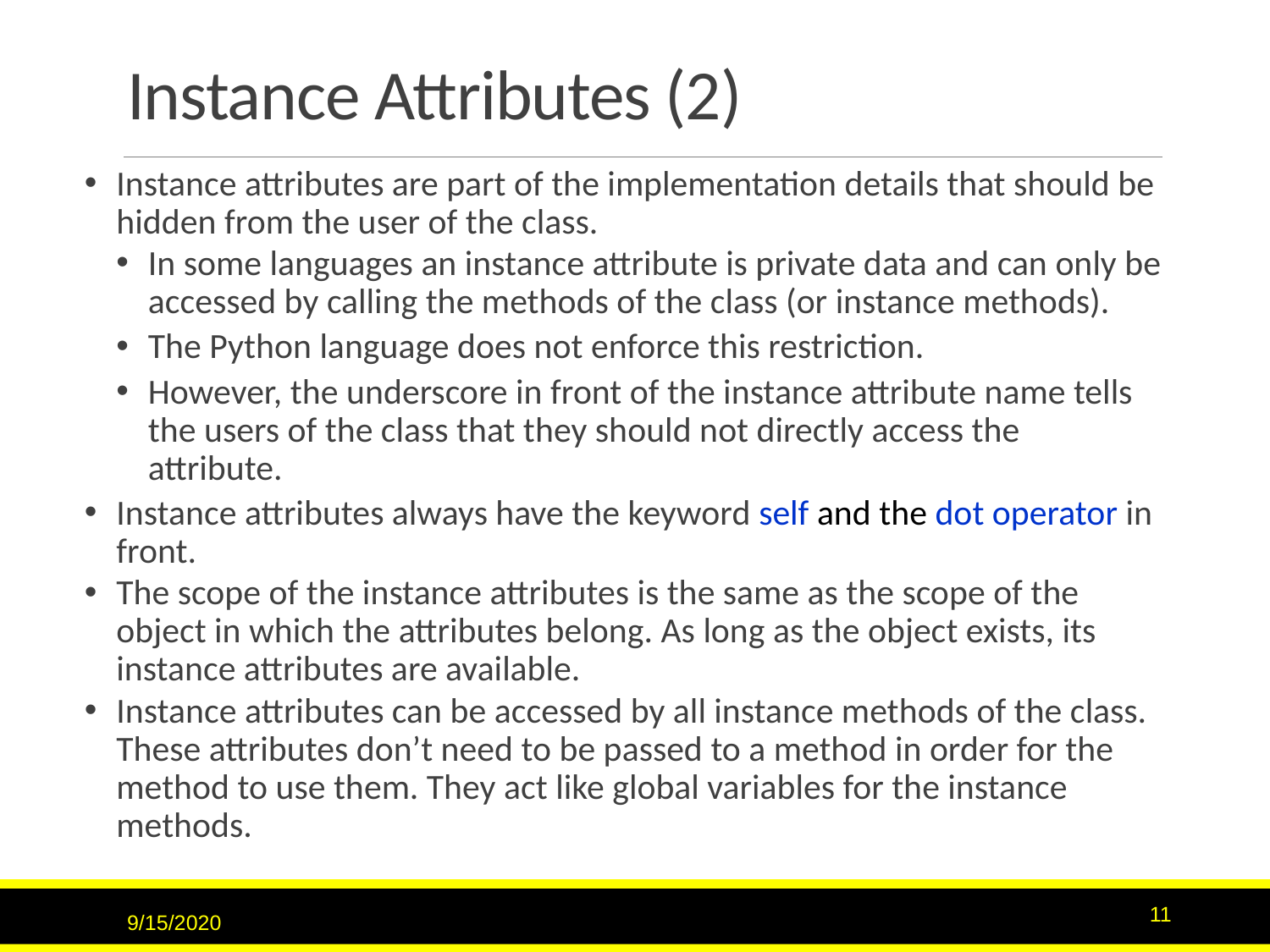

# Instance Attributes (2)
Instance attributes are part of the implementation details that should be hidden from the user of the class.
In some languages an instance attribute is private data and can only be accessed by calling the methods of the class (or instance methods).
The Python language does not enforce this restriction.
However, the underscore in front of the instance attribute name tells the users of the class that they should not directly access the attribute.
Instance attributes always have the keyword self and the dot operator in front.
The scope of the instance attributes is the same as the scope of the object in which the attributes belong. As long as the object exists, its instance attributes are available.
Instance attributes can be accessed by all instance methods of the class. These attributes don’t need to be passed to a method in order for the method to use them. They act like global variables for the instance methods.
9/15/2020